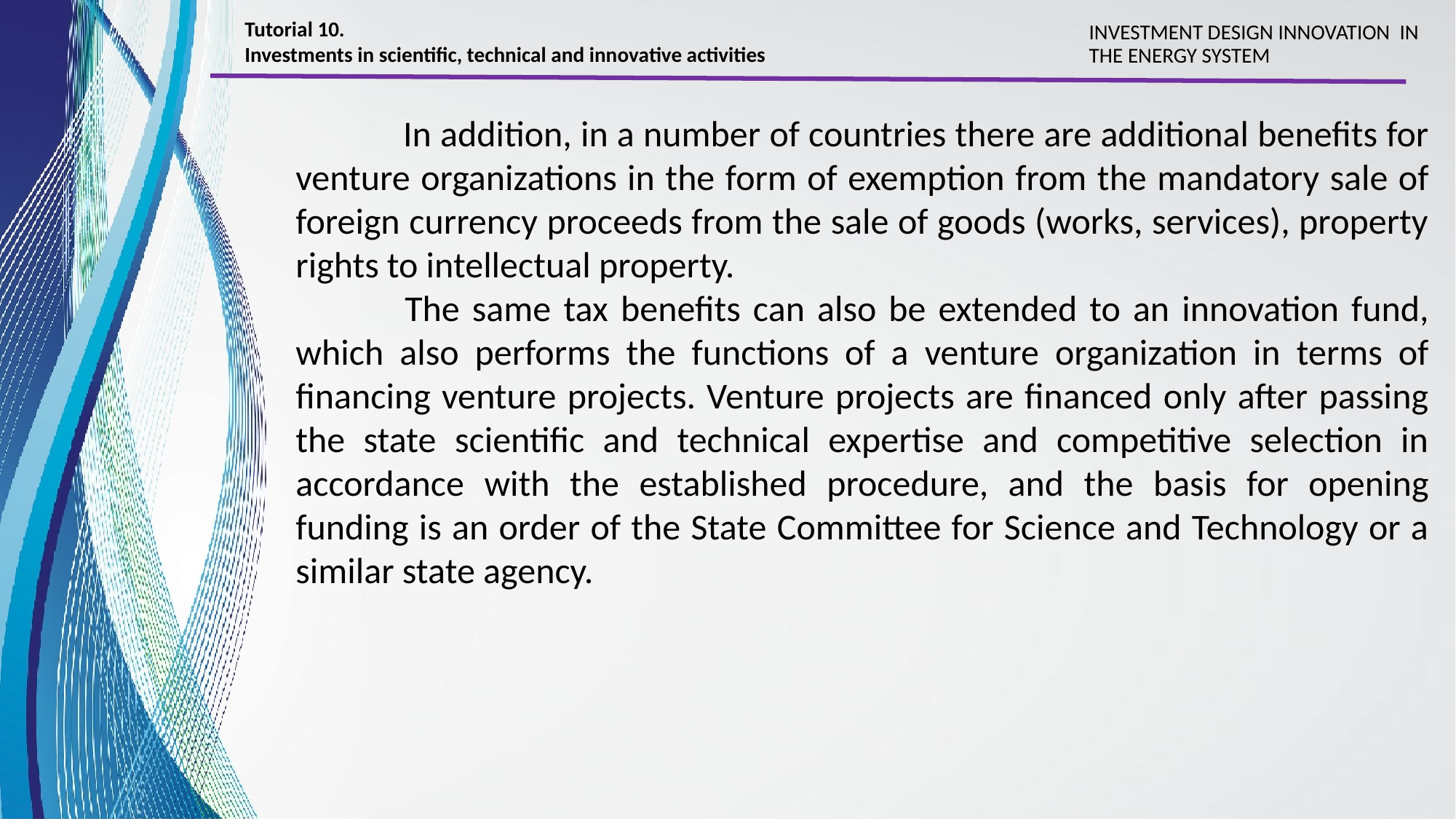

Tutorial 10.
Investments in scientific, technical and innovative activities
INVESTMENT DESIGN INNOVATION  IN
THE ENERGY SYSTEM
            In addition, in a number of countries there are additional benefits for venture organizations in the form of exemption from the mandatory sale of foreign currency proceeds from the sale of goods (works, services), property rights to intellectual property.
	The same tax benefits can also be extended to an innovation fund, which also performs the functions of a venture organization in terms of financing venture projects. Venture projects are financed only after passing the state scientific and technical expertise and competitive selection in accordance with the established procedure, and the basis for opening funding is an order of the State Committee for Science and Technology or a similar state agency.